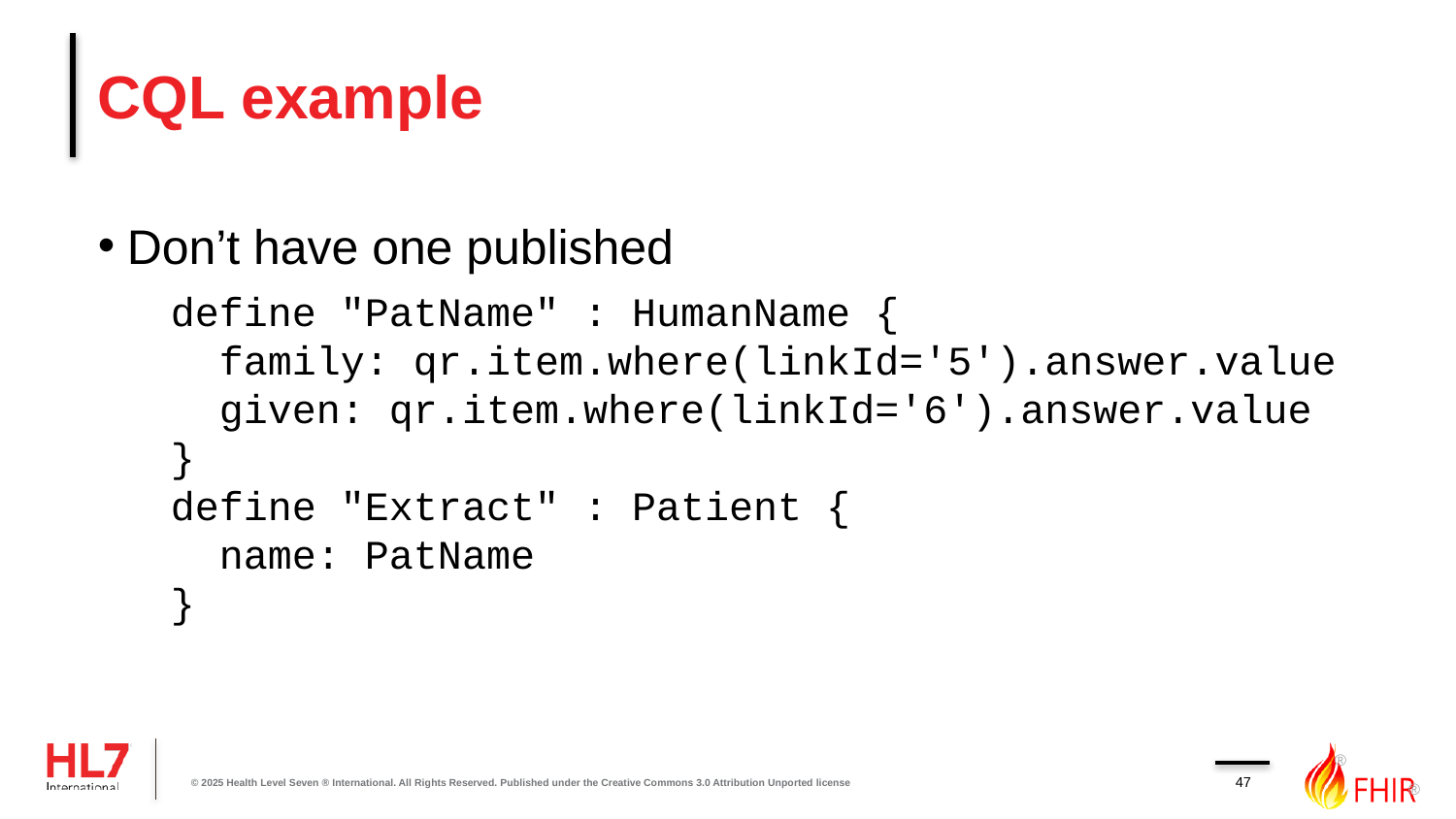

# CQL example
Don’t have one published
define "PatName" : HumanName {
  family: qr.item.where(linkId='5').answer.value
  given: qr.item.where(linkId='6').answer.value
}
define "Extract" : Patient {
  name: PatName
}
47
© 2025 Health Level Seven ® International. All Rights Reserved. Published under the Creative Commons 3.0 Attribution Unported license